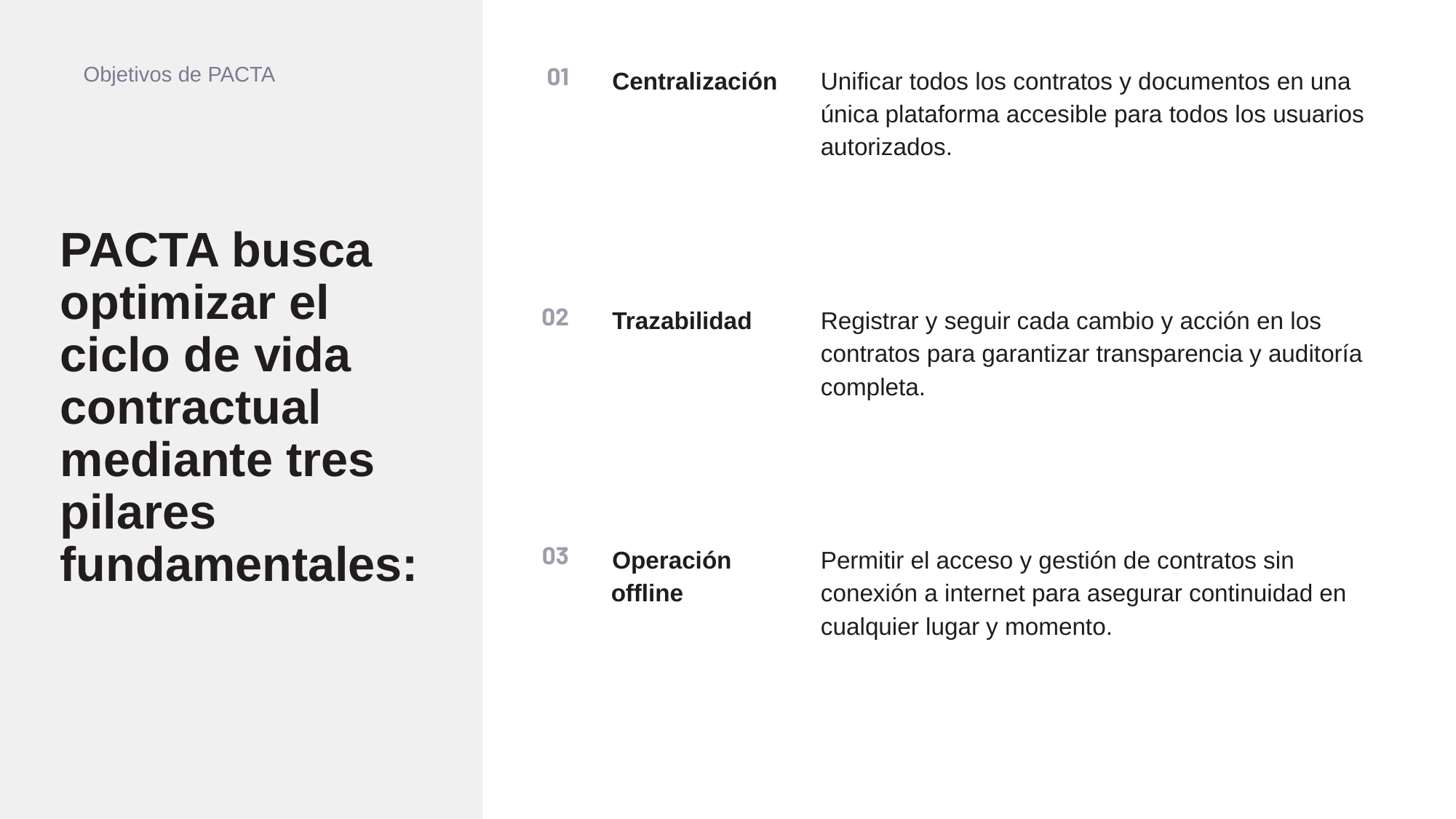

Objetivos de PACTA
01
Centralización
Unificar todos los contratos y documentos en una única plataforma accesible para todos los usuarios autorizados.
# PACTA busca optimizar el ciclo de vida contractual mediante tres pilares fundamentales:
Trazabilidad
Registrar y seguir cada cambio y acción en los contratos para garantizar transparencia y auditoría completa.
02
03
Operación offline
Permitir el acceso y gestión de contratos sin conexión a internet para asegurar continuidad en cualquier lugar y momento.